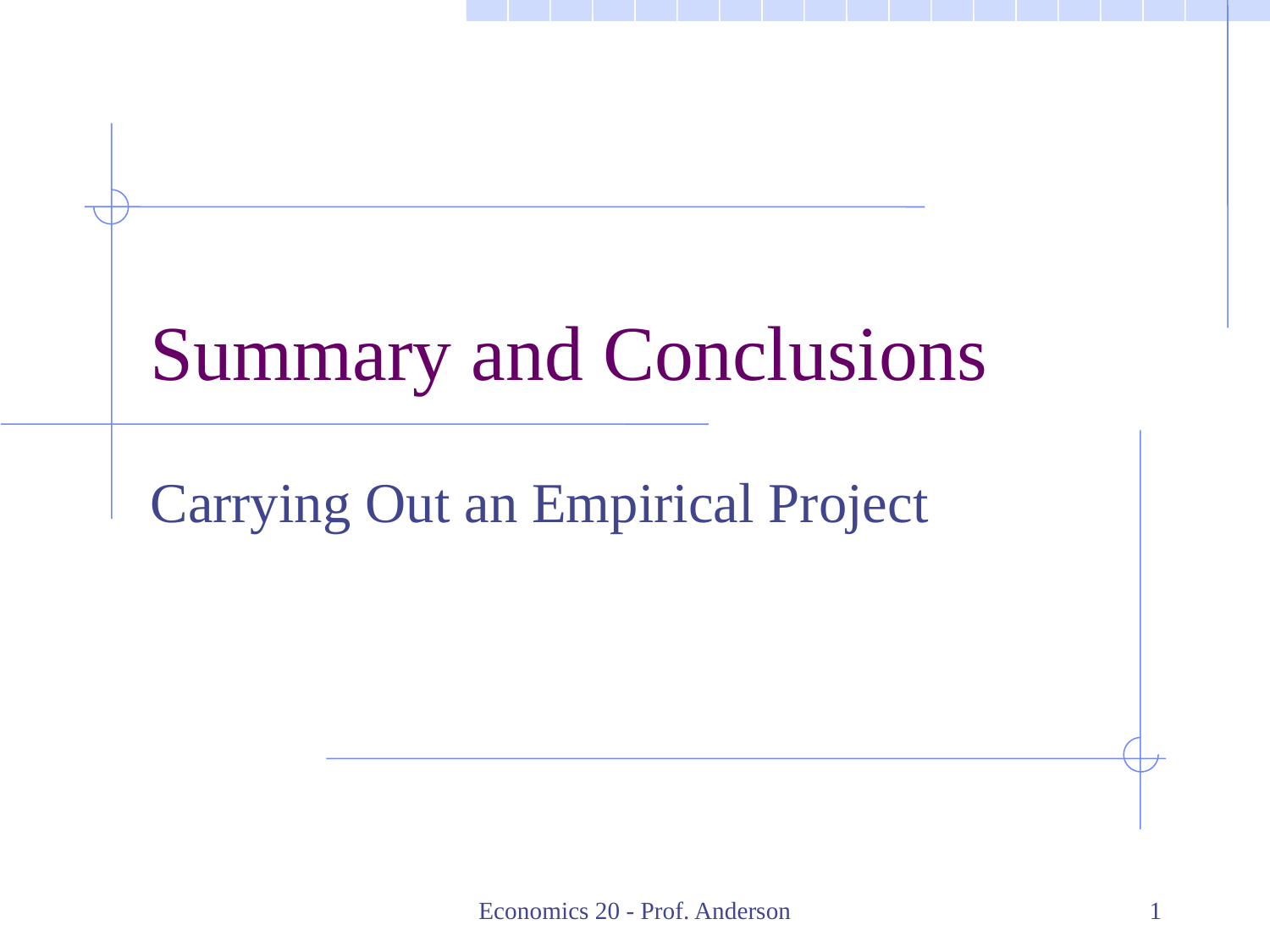

# Summary and Conclusions
Carrying Out an Empirical Project
Economics 20 - Prof. Anderson
1